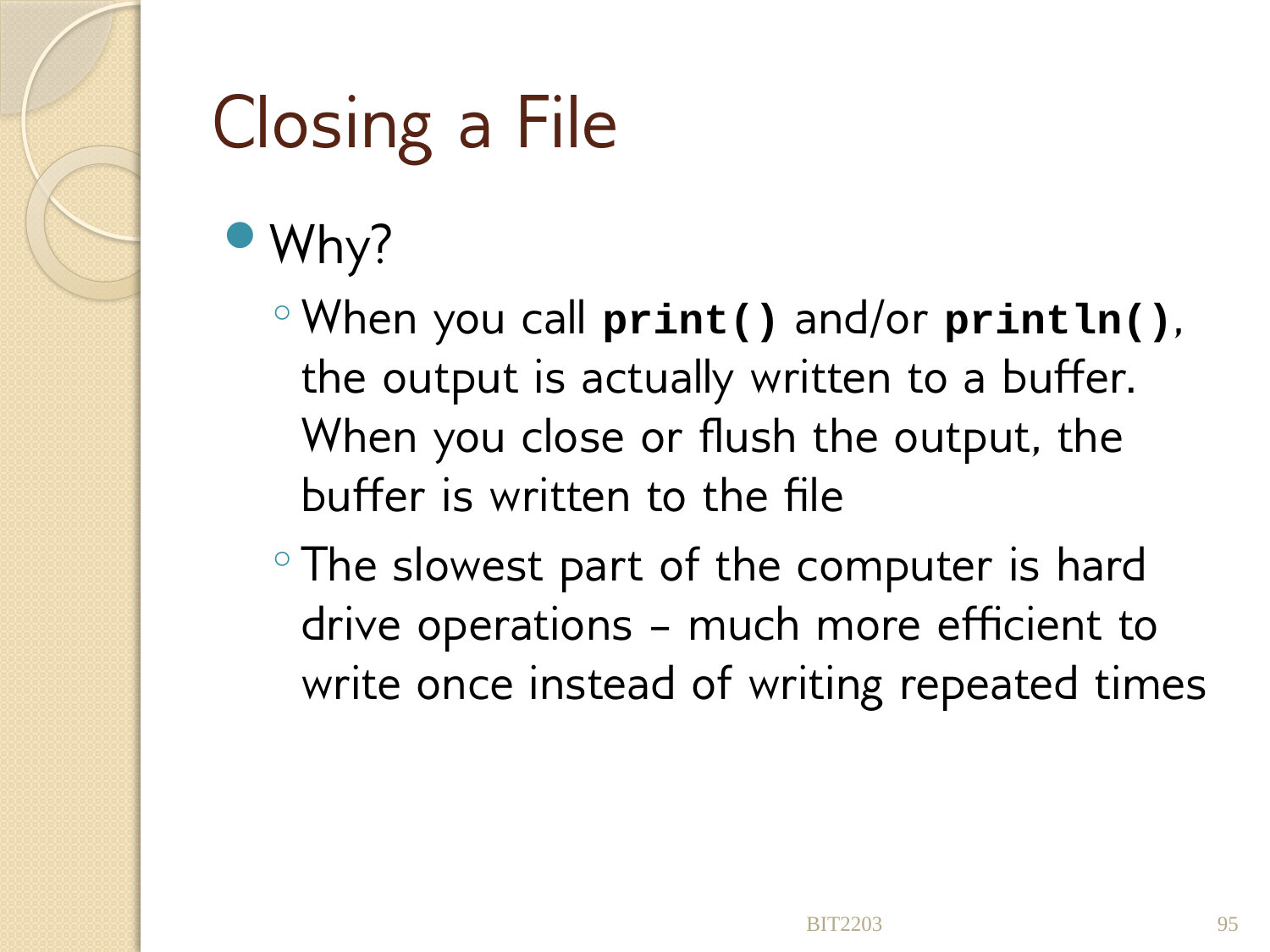

# Closing a File
Why?
When you call print() and/or println(), the output is actually written to a buffer.  When you close or flush the output, the buffer is written to the file
The slowest part of the computer is hard drive operations – much more efficient to write once instead of writing repeated times
BIT2203
95